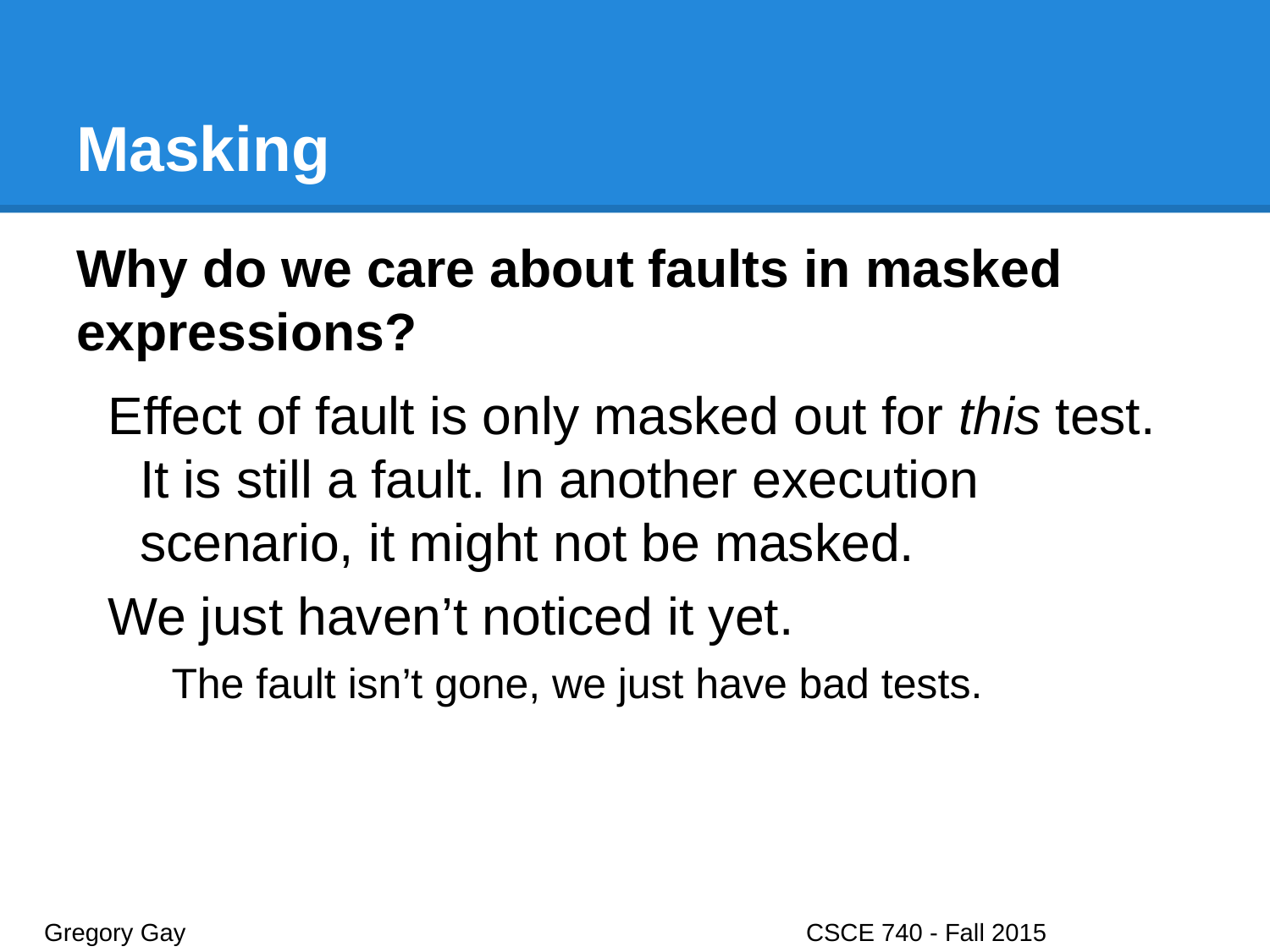

# Masking
Why do we care about faults in masked expressions?
Effect of fault is only masked out for this test. It is still a fault. In another execution scenario, it might not be masked.
We just haven’t noticed it yet.
The fault isn’t gone, we just have bad tests.
Gregory Gay					CSCE 740 - Fall 2015								17